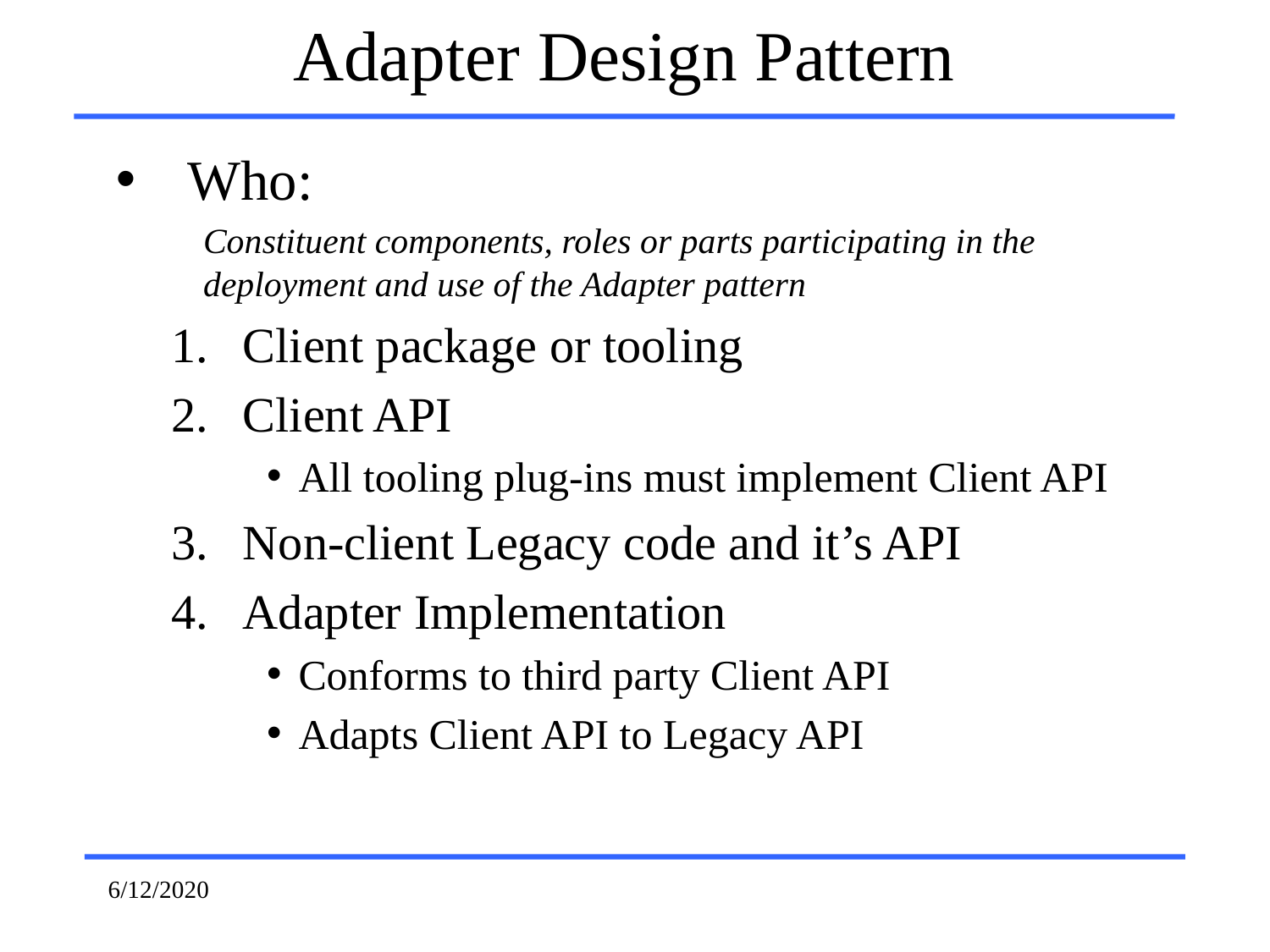

# Adapter Design Pattern
Who:
Constituent components, roles or parts participating in the deployment and use of the Adapter pattern
Client package or tooling
Client API
All tooling plug-ins must implement Client API
Non-client Legacy code and it’s API
Adapter Implementation
Conforms to third party Client API
Adapts Client API to Legacy API

6/12/2020